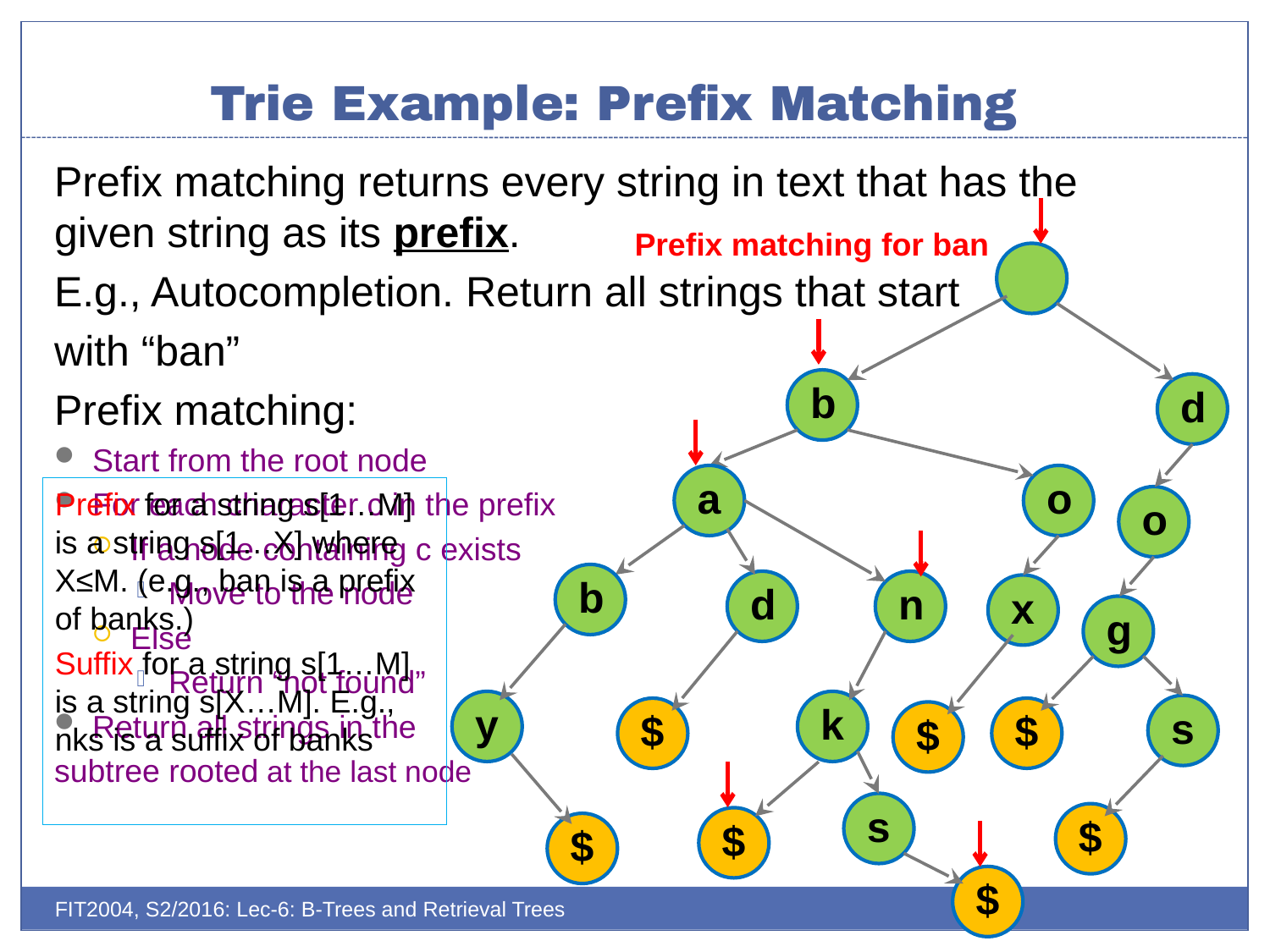

# Trie Example: Prefix Matching
Prefix matching returns every string in text that has the given string as its prefix.
E.g., Autocompletion. Return all strings that start
with “ban”
Prefix matching:
Start from the root node
For each character c in the prefix
If a node containing c exists
Move to the node
Else
Return “not found”
Return all strings in the
subtree rooted at the last node
Prefix matching for ban

b

d

a

o
Prefix for a string s[1…M] is a string s[1…X] where X≤M. (e.g., ban is a prefix of banks.)
Suffix for a string s[1…M] is a string s[X…M]. E.g., nks is a suffix of banks

o

b

d

n

x

g

y

k

s

$

$

$

s

$

$

$

$
FIT2004, S2/2016: Lec-6: B-Trees and Retrieval Trees